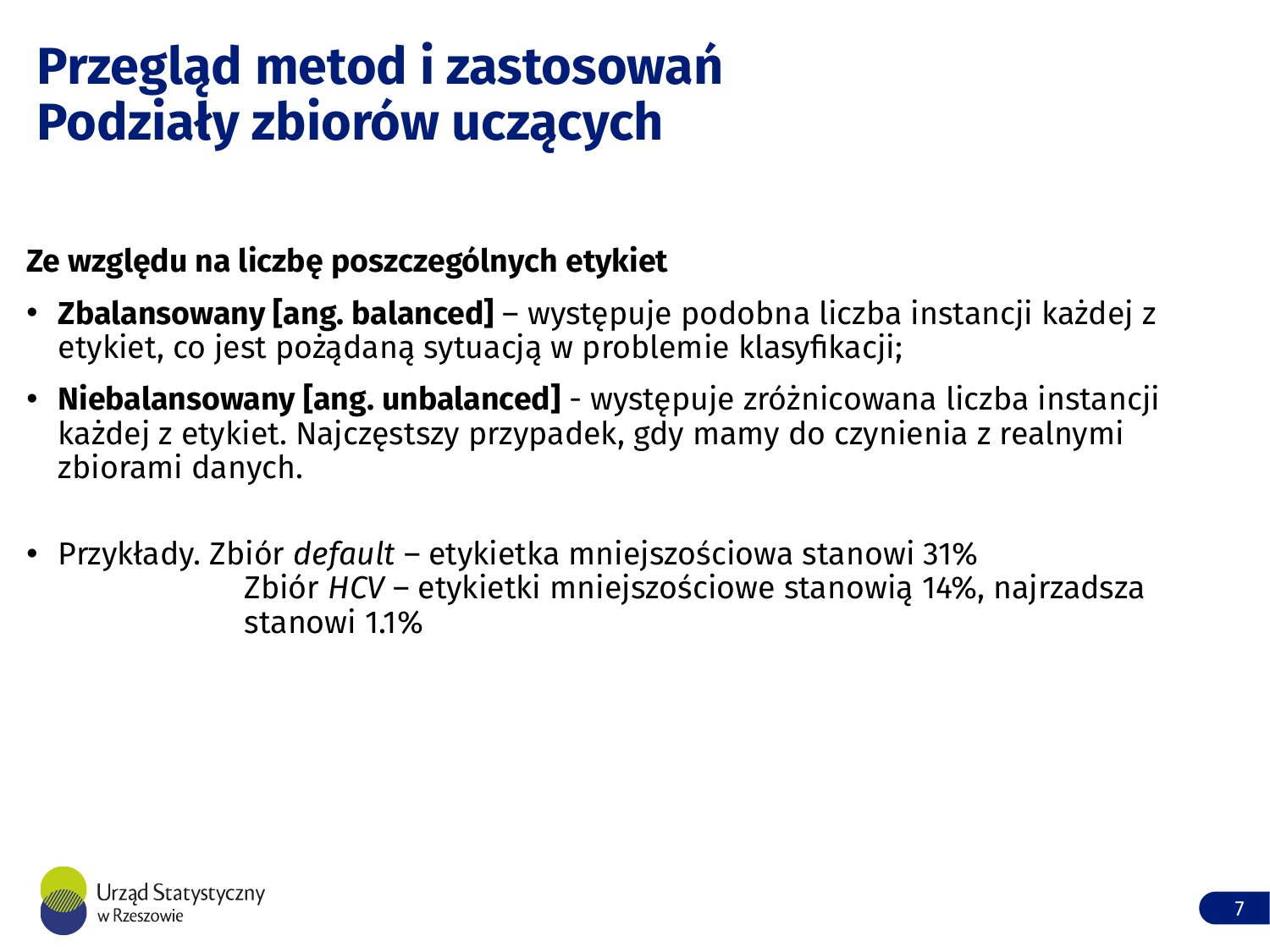

# Przegląd metod i zastosowań Podziały zbiorów uczących

Ze względu na liczbę poszczególnych etykiet
Zbalansowany [ang. balanced] – występuje podobna liczba instancji każdej z etykiet, co jest pożądaną sytuacją w problemie klasyfikacji;
Niebalansowany [ang. unbalanced] - występuje zróżnicowana liczba instancji każdej z etykiet. Najczęstszy przypadek, gdy mamy do czynienia z realnymi zbiorami danych.
Przykłady. Zbiór default – etykietka mniejszościowa stanowi 31%
	       Zbiór HCV – etykietki mniejszościowe stanowią 14%, najrzadsza 		       stanowi 1.1%

7